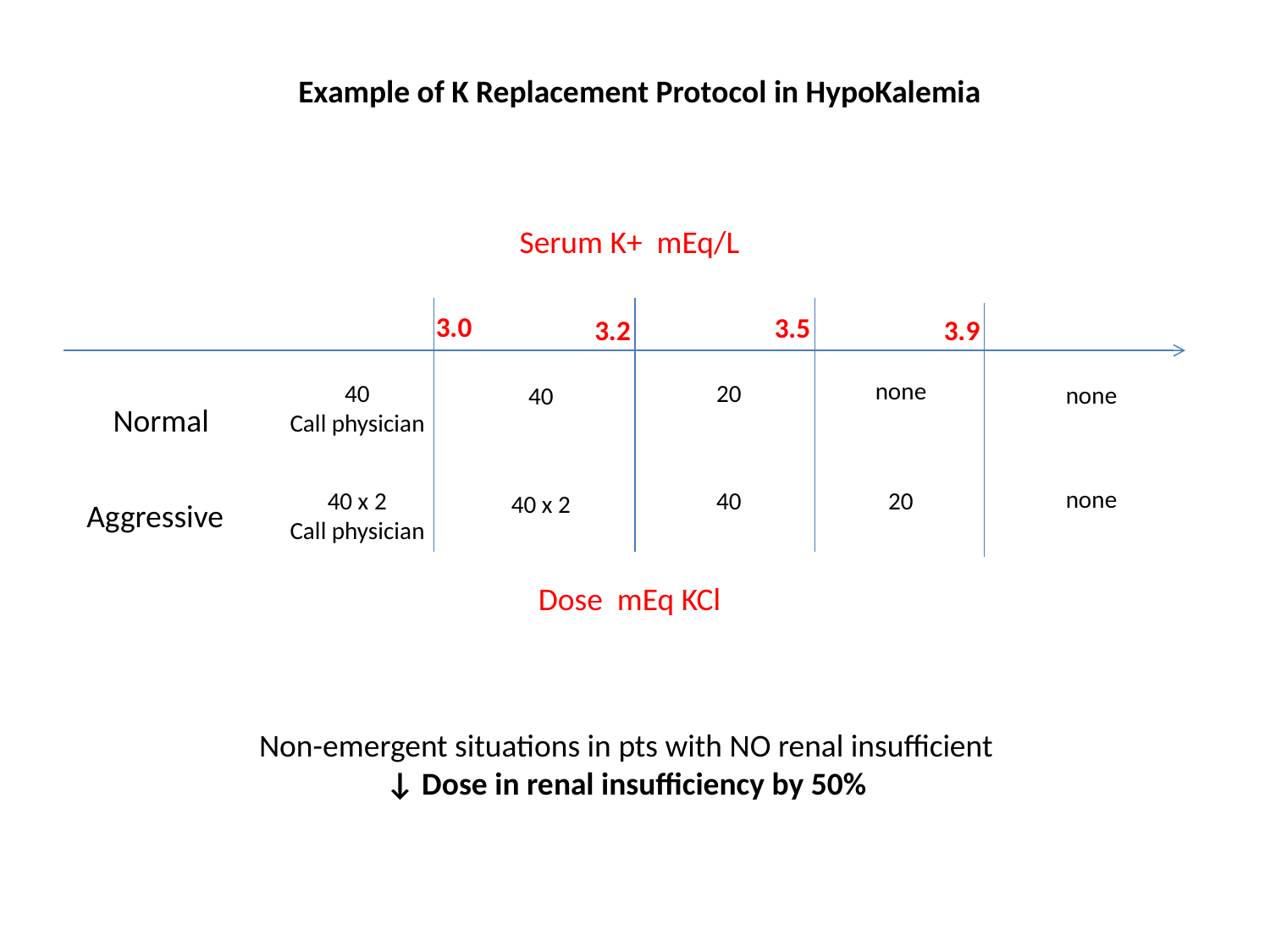

Example of K Replacement Protocol in HypoKalemia
Serum K+  mEq/L
3.0
3.5
3.2
3.9
none
40
Call physician
20
none
40
Normal
none
40 x 2
Call physician
40
20
40 x 2
Aggressive
Dose  mEq KCl
Non-emergent situations in pts with NO renal insufficient
↓ Dose in renal insufficiency by 50%